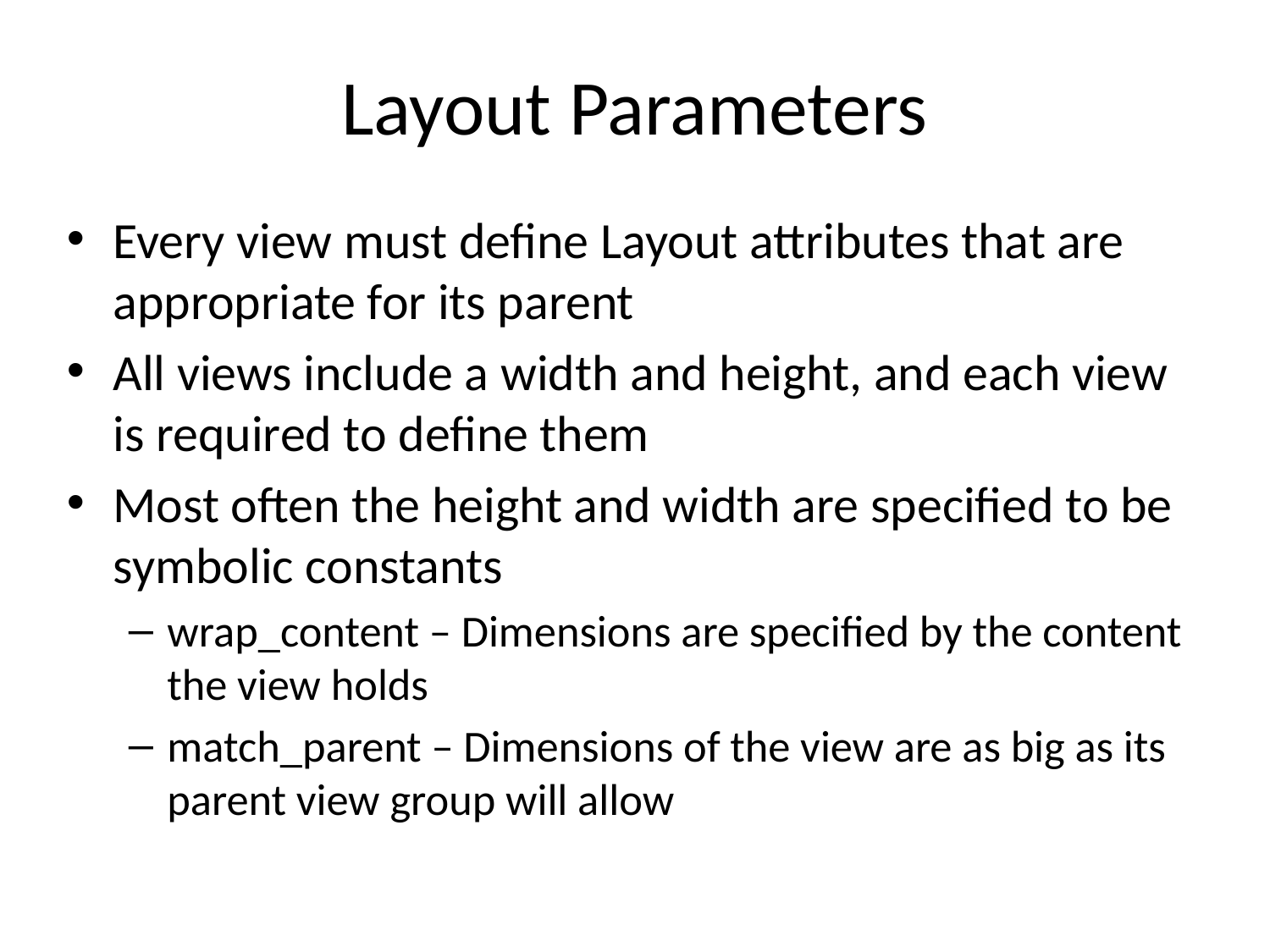

# Layout Parameters
Every view must define Layout attributes that are appropriate for its parent
All views include a width and height, and each view is required to define them
Most often the height and width are specified to be symbolic constants
wrap_content – Dimensions are specified by the content the view holds
match_parent – Dimensions of the view are as big as its parent view group will allow